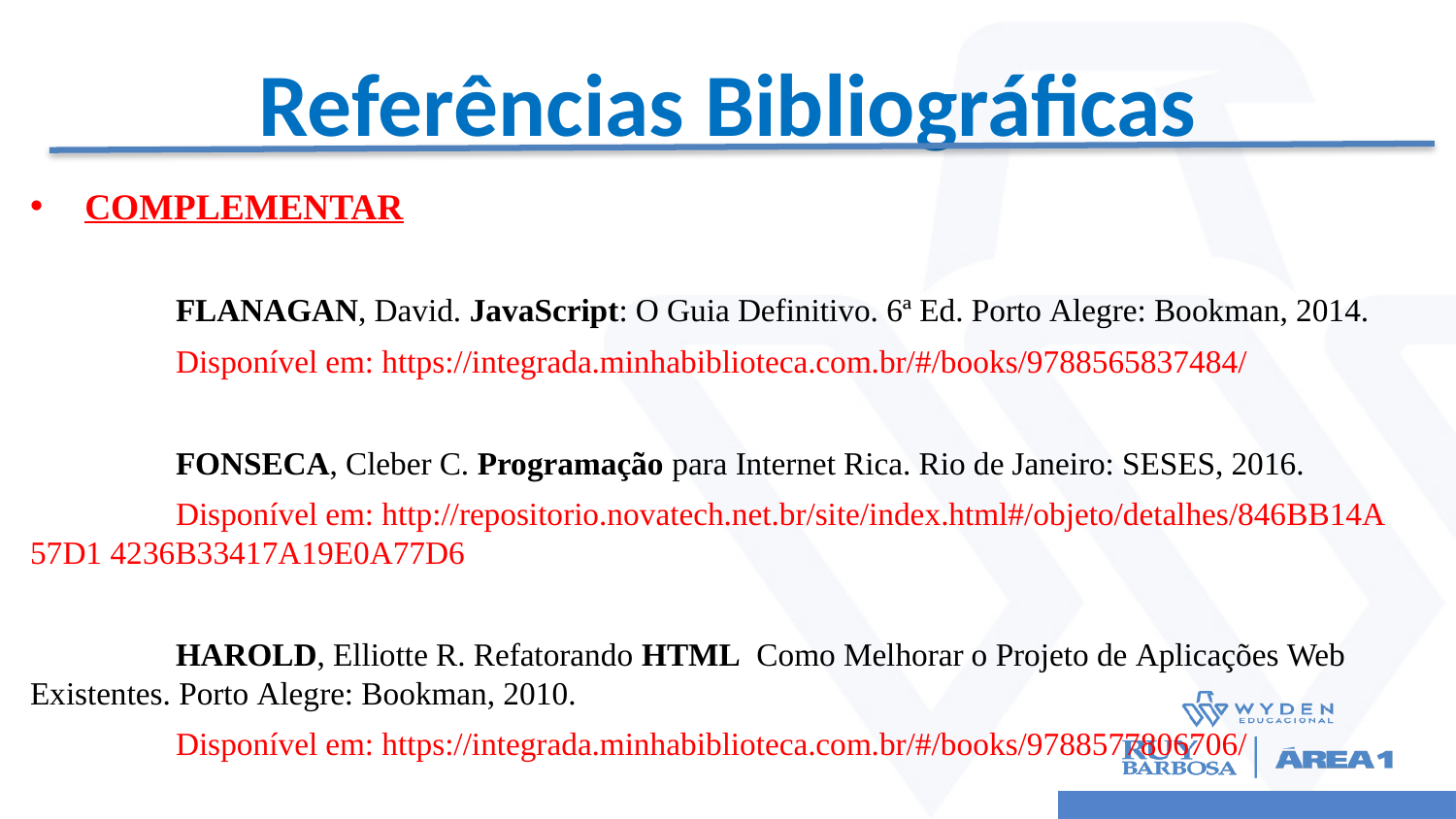

# Referências Bibliográficas
COMPLEMENTAR

	FLANAGAN, David. JavaScript: O Guia Definitivo. 6ª Ed. Porto Alegre: Bookman, 2014.
	Disponível em: https://integrada.minhabiblioteca.com.br/#/books/9788565837484/

	FONSECA, Cleber C. Programação para Internet Rica. Rio de Janeiro: SESES, 2016.
	Disponível em: http://repositorio.novatech.net.br/site/index.html#/objeto/detalhes/846BB14A­57D1­ 4236­B334­17A19E0A77D6

	HAROLD, Elliotte R. Refatorando HTML ­ Como Melhorar o Projeto de Aplicações Web Existentes. Porto Alegre: Bookman, 2010.
	Disponível em: https://integrada.minhabiblioteca.com.br/#/books/9788577806706/